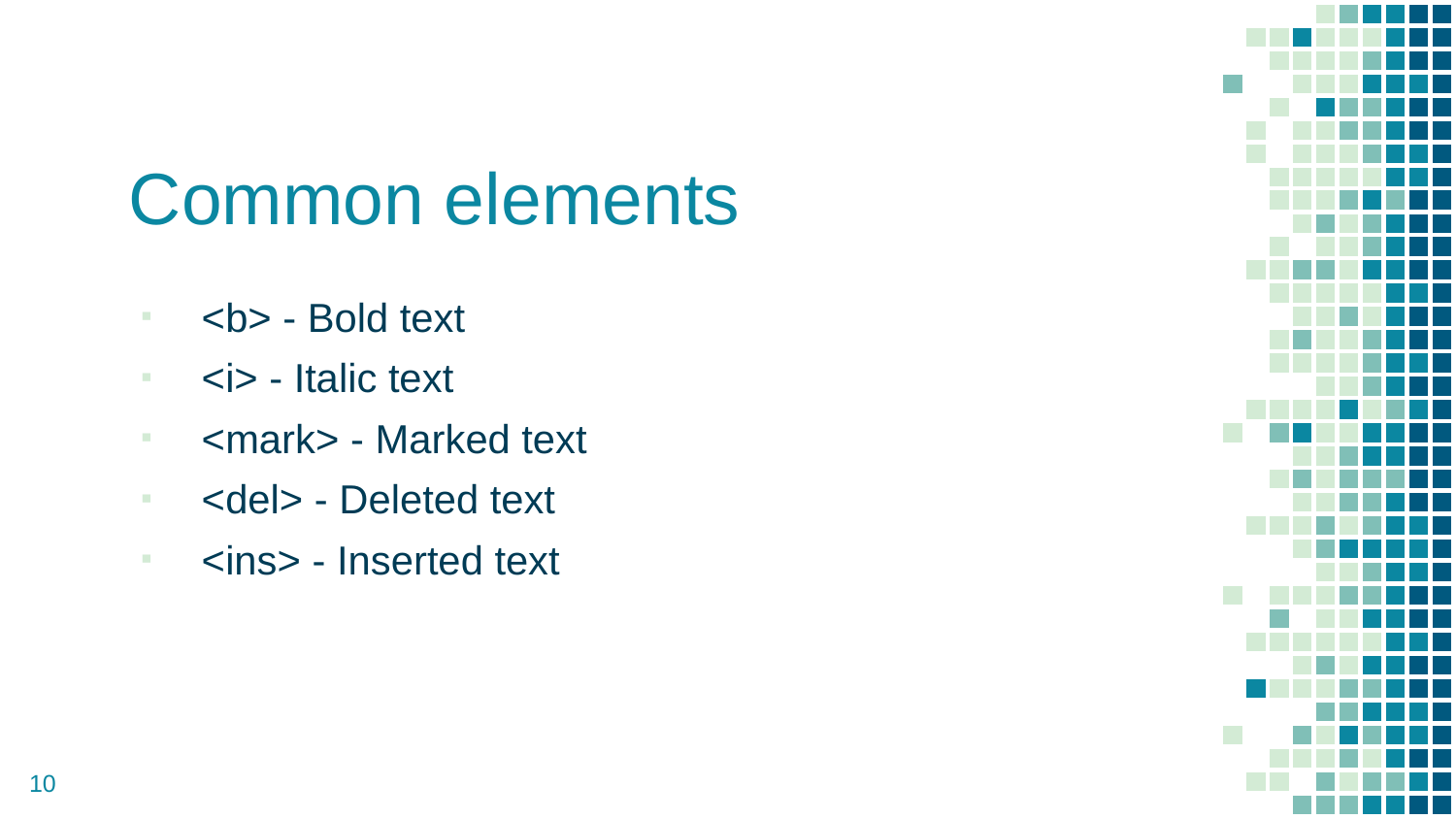

# Common elements
<b> - Bold text
<i> - Italic text
<mark> - Marked text
<del> - Deleted text
<ins> - Inserted text

10